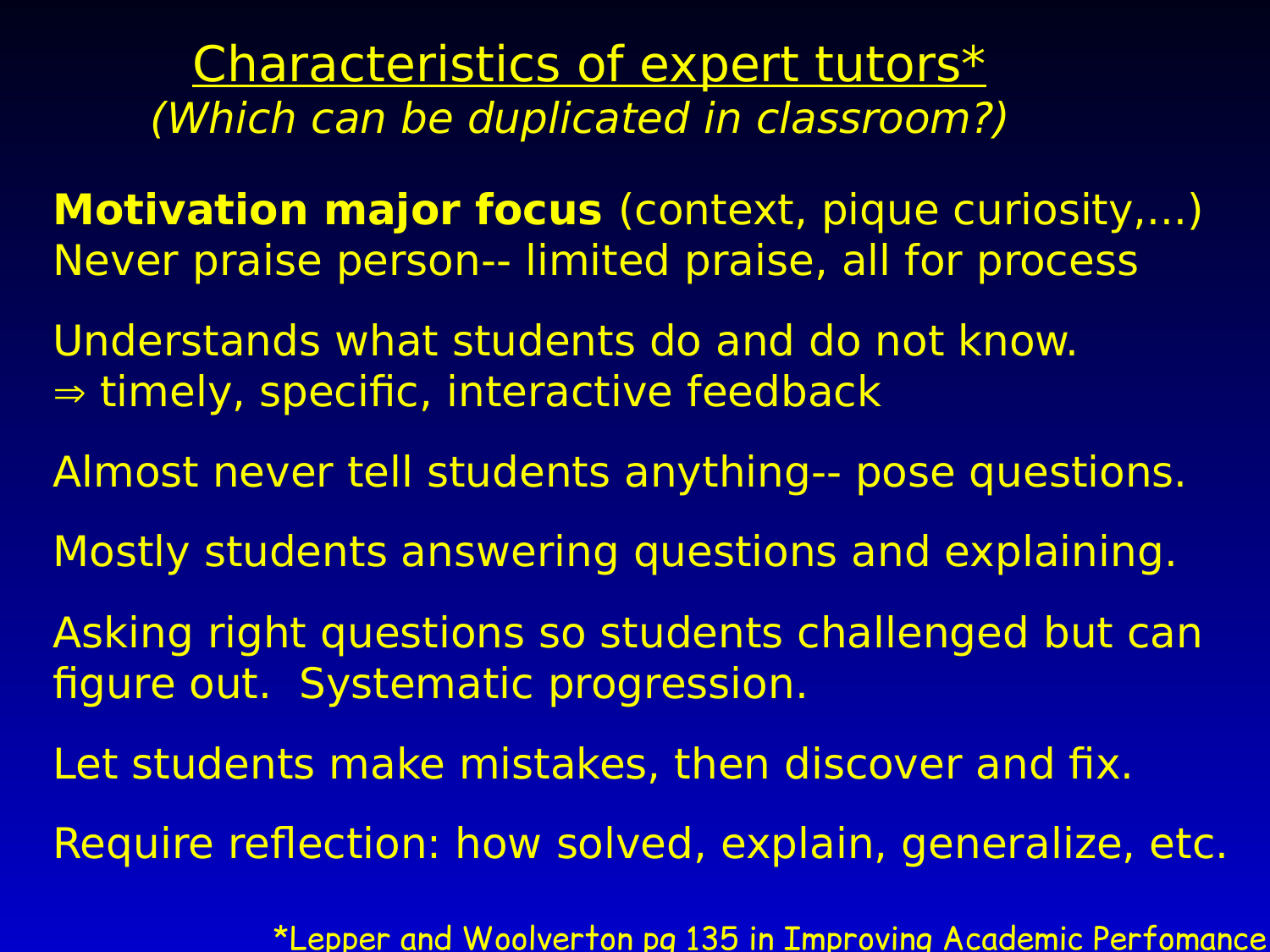

Characteristics of expert tutors*
     (Which can be duplicated in classroom?)
Motivation major focus (context, pique curiosity,...)
Never praise person-- limited praise, all for process

Understands what students do and do not know.
⇒ timely, specific, interactive feedback

Almost never tell students anything-- pose questions.

Mostly students answering questions and explaining.

Asking right questions so students challenged but can figure out.  Systematic progression.

Let students make mistakes, then discover and fix.

Require reflection: how solved, explain, generalize, etc.
*Lepper and Woolverton pg 135 in Improving Academic Perfomance